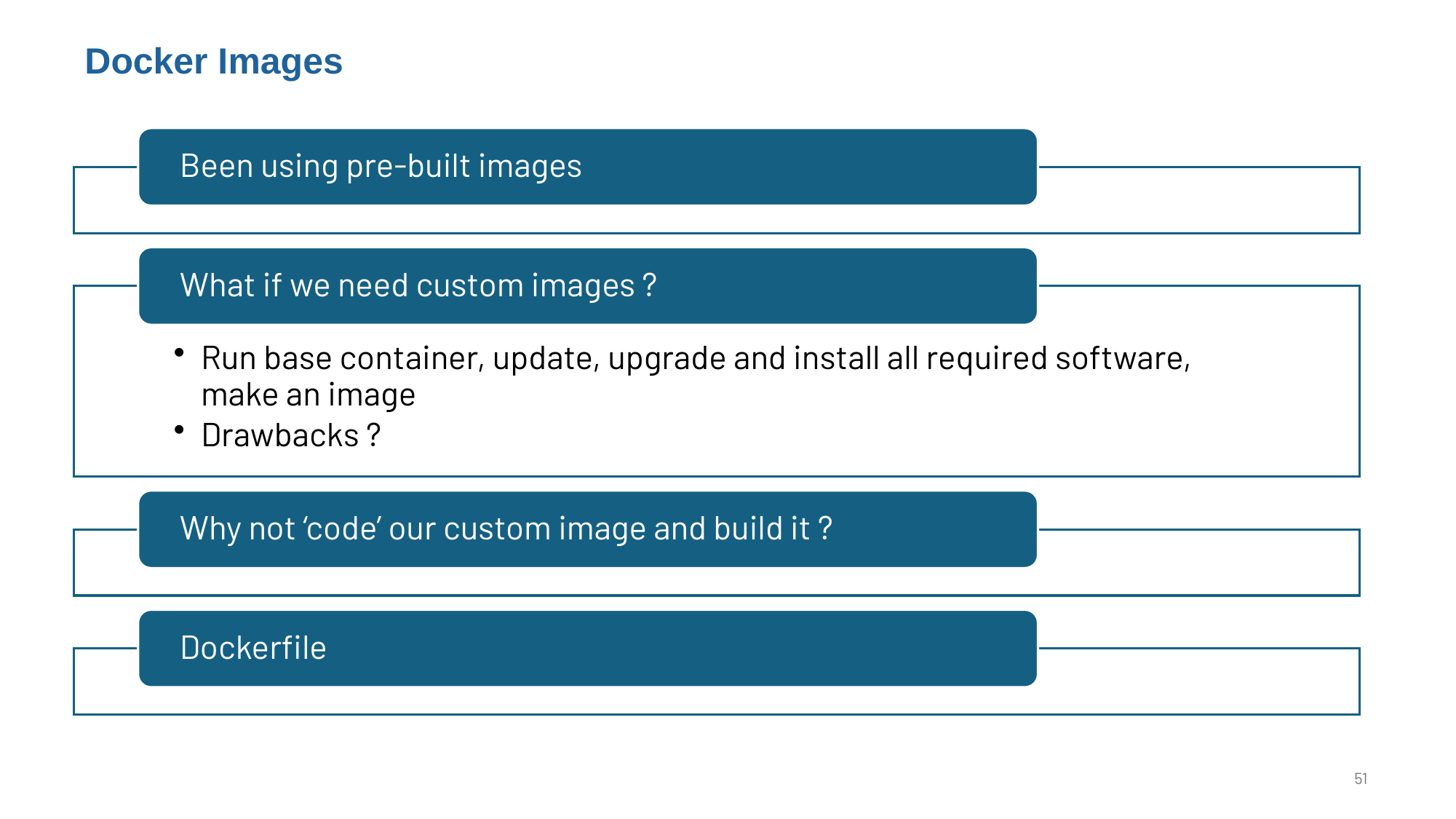

Docker Images
Been using pre-built images
Run base container, update, upgrade and install all required software, make an image
Drawbacks ?
What if we need custom images ?
Why not ‘code’ our custom image and build it ?
Dockerfile
51